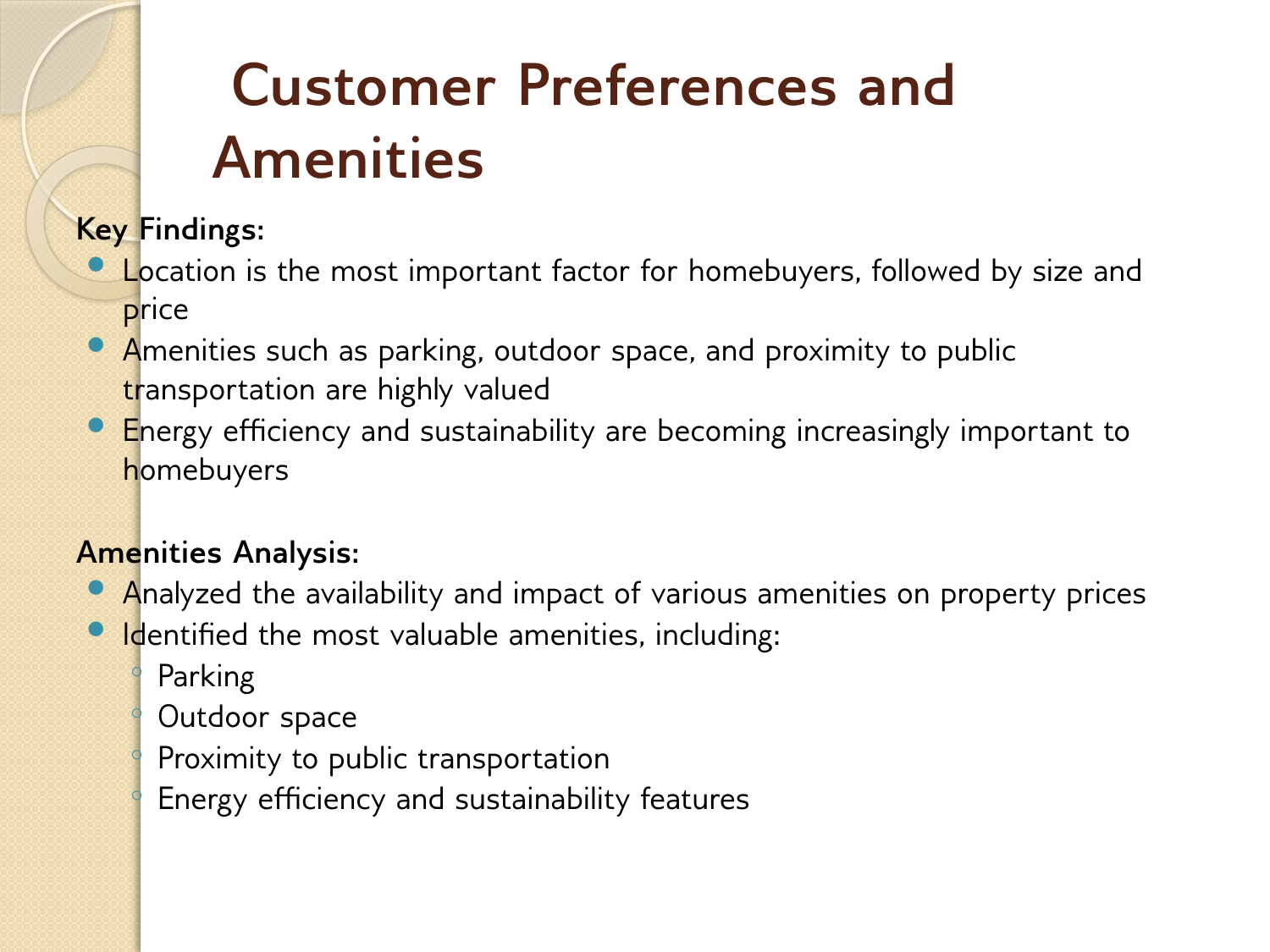

# Customer Preferences and Amenities
Key Findings:
Location is the most important factor for homebuyers, followed by size and price
Amenities such as parking, outdoor space, and proximity to public transportation are highly valued
Energy efficiency and sustainability are becoming increasingly important to homebuyers

Amenities Analysis:
Analyzed the availability and impact of various amenities on property prices
Identified the most valuable amenities, including:
Parking
Outdoor space
Proximity to public transportation
Energy efficiency and sustainability features